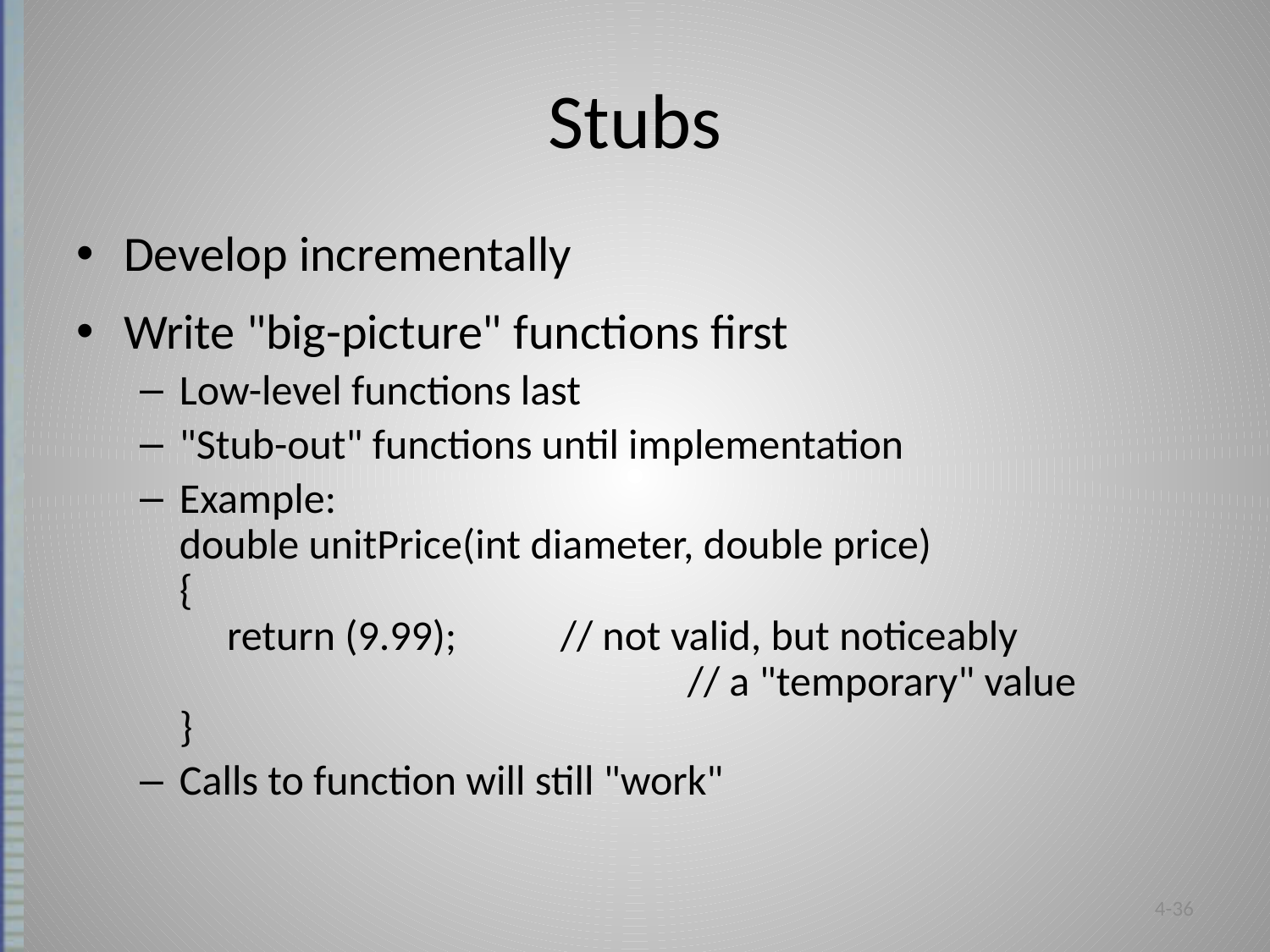

# Stubs
Develop incrementally
Write "big-picture" functions first
Low-level functions last
"Stub-out" functions until implementation
Example:
double unitPrice(int diameter, double price)
{
     return (9.99);	// not valid, but noticeably
				// a "temporary" value
}
Calls to function will still "work"
4-36